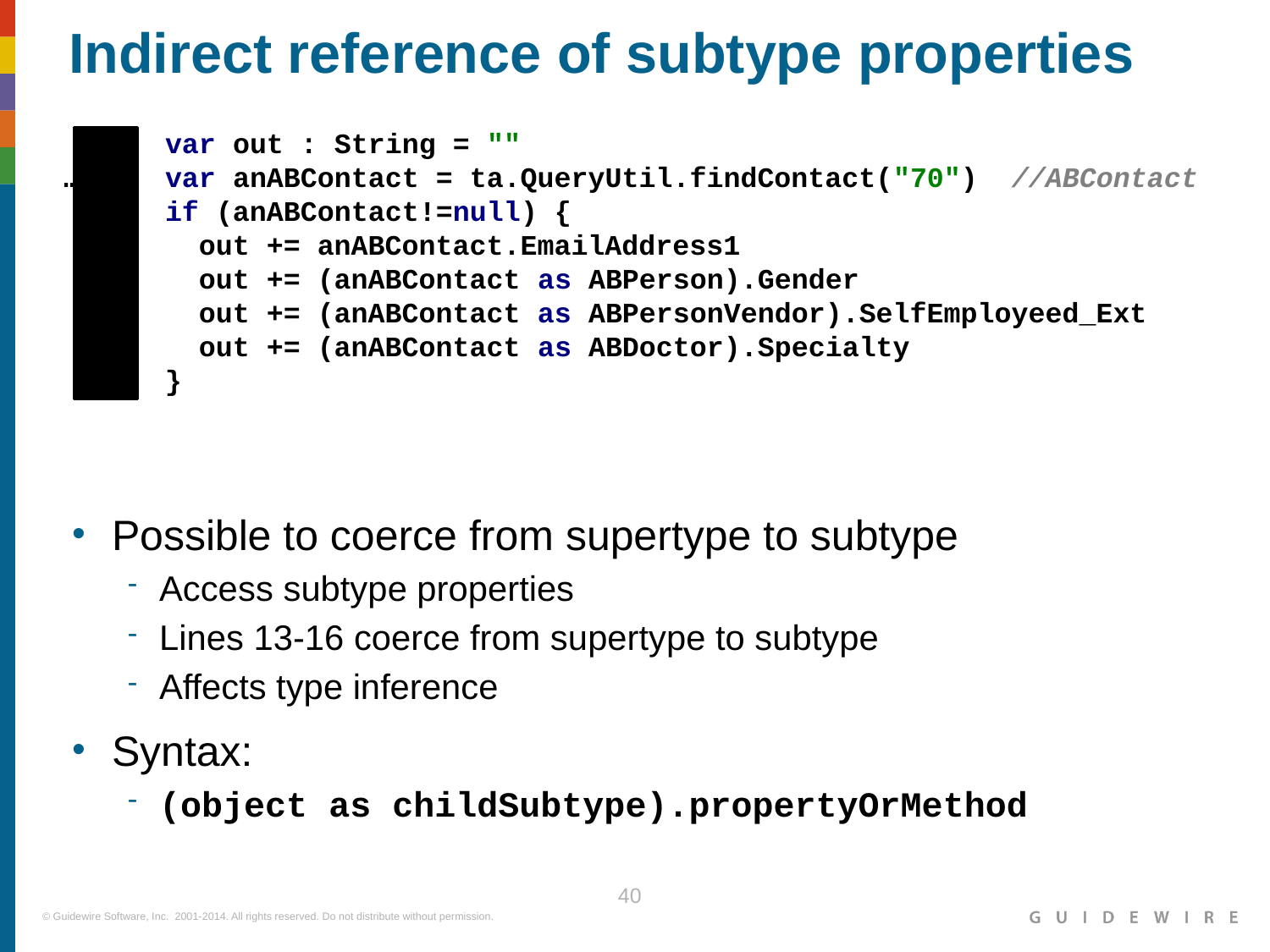

Indirect reference of subtype properties
   1  var out : String = ""
… 11  var anABContact = ta.QueryUtil.findContact("70")  //ABContact
  12  if (anABContact!=null) {
  13    out += anABContact.EmailAddress1
  14    out += (anABContact as ABPerson).Gender
  15    out += (anABContact as ABPersonVendor).SelfEmployeed_Ext
  16    out += (anABContact as ABDoctor).Specialty
  17  }

Possible to coerce from supertype to subtype
Access subtype properties
Lines 13-16 coerce from supertype to subtype
Affects type inference
Syntax:
(object as childSubtype).propertyOrMethod